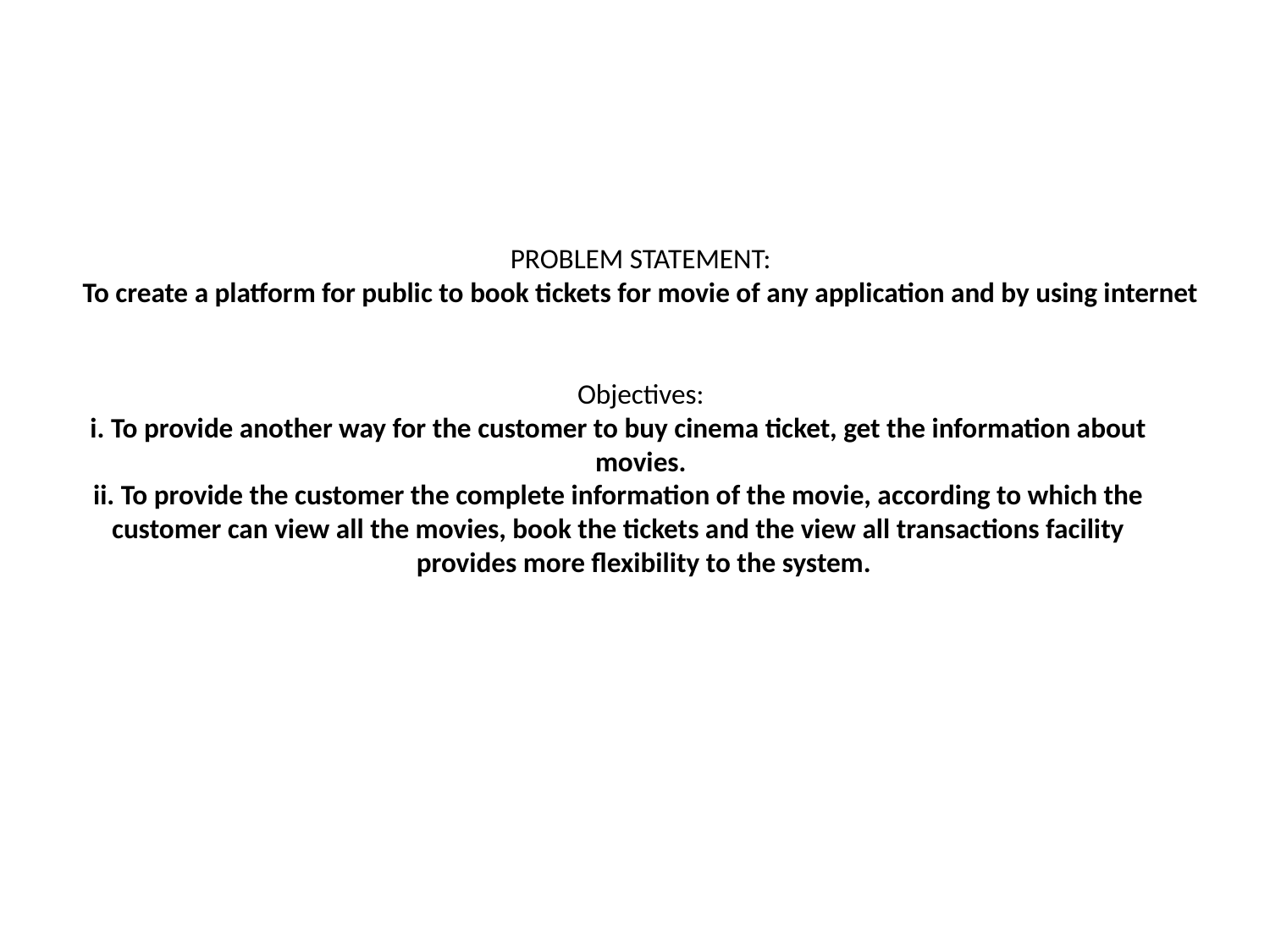

# PROBLEM STATEMENT: To create a platform for public to book tickets for movie of any application and by using internet Objectives: i. To provide another way for the customer to buy cinema ticket, get the information about        movies. ii. To provide the customer the complete information of the movie, according to which the        customer can view all the movies, book the tickets and the view all transactions facility         provides more flexibility to the system.